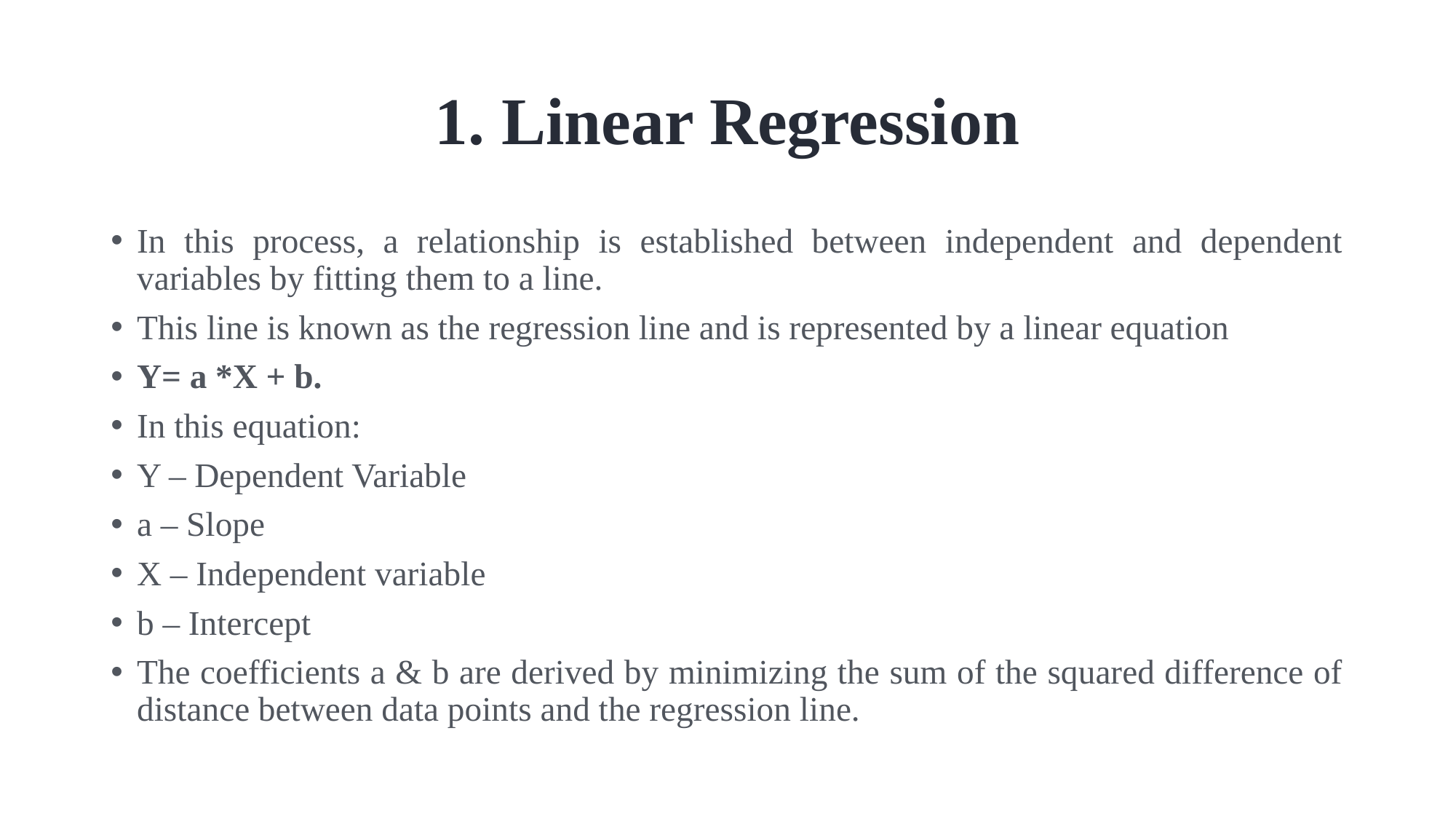

# 1. Linear Regression
In this process, a relationship is established between independent and dependent variables by fitting them to a line.
This line is known as the regression line and is represented by a linear equation
Y= a *X + b.
In this equation:
Y – Dependent Variable
a – Slope
X – Independent variable
b – Intercept
The coefficients a & b are derived by minimizing the sum of the squared difference of distance between data points and the regression line.